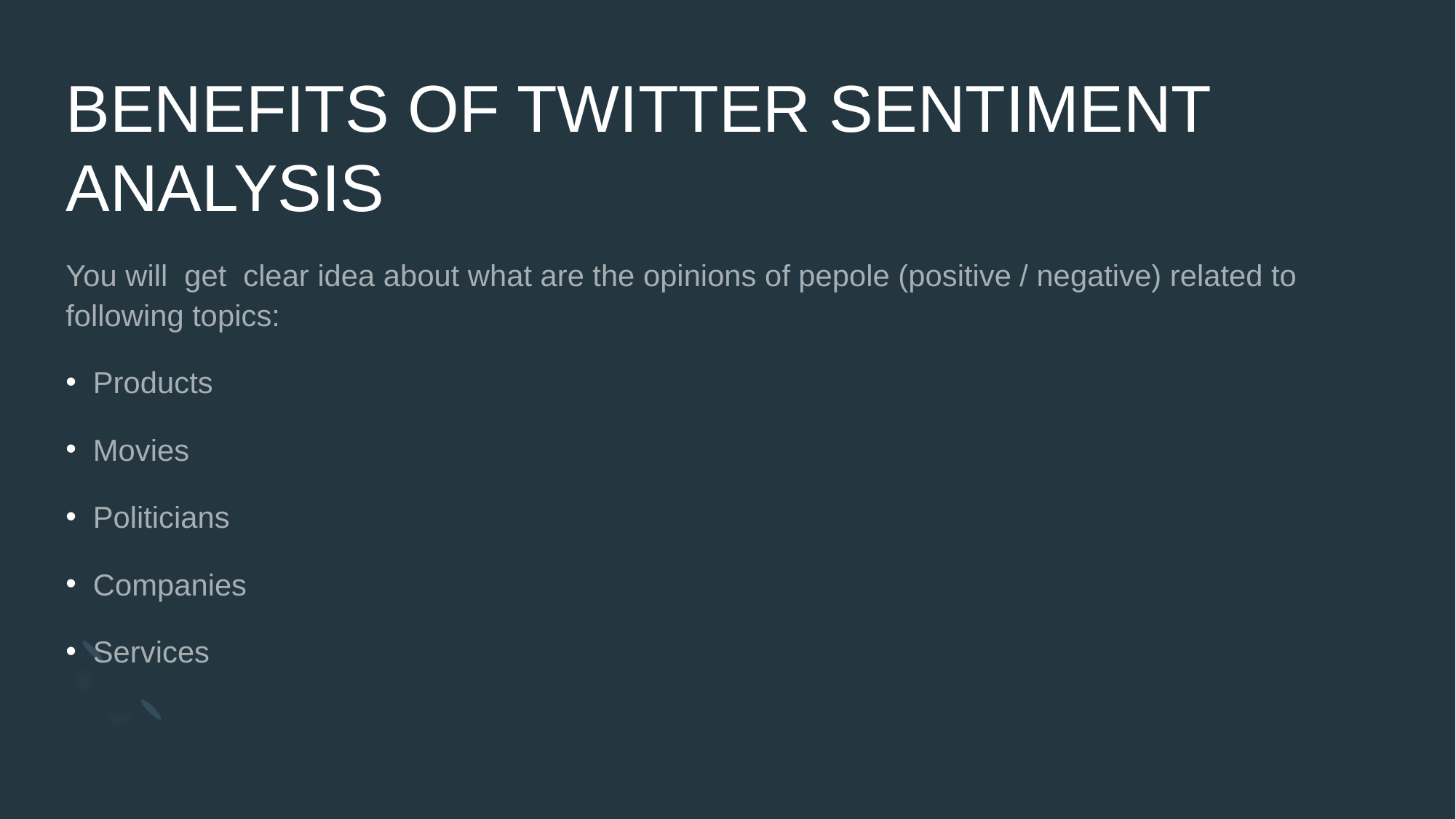

# BENEFITS OF TWITTER SENTIMENT ANALYSIS
You will  get  clear idea about what are the opinions of pepole (positive / negative) related to following topics:
Products
Movies
Politicians
Companies
Services